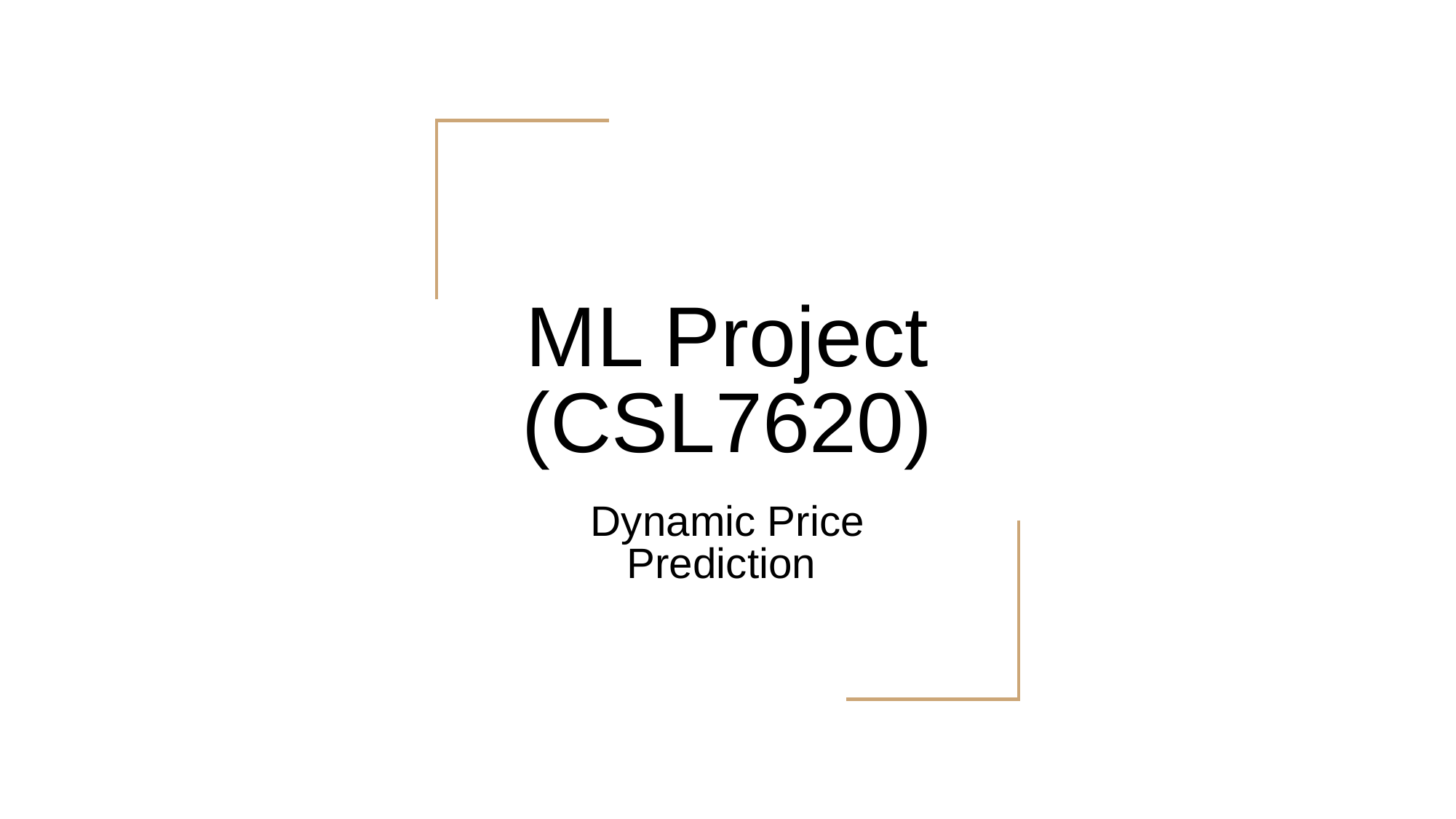

# ML Project (CSL7620)
Dynamic Price Prediction